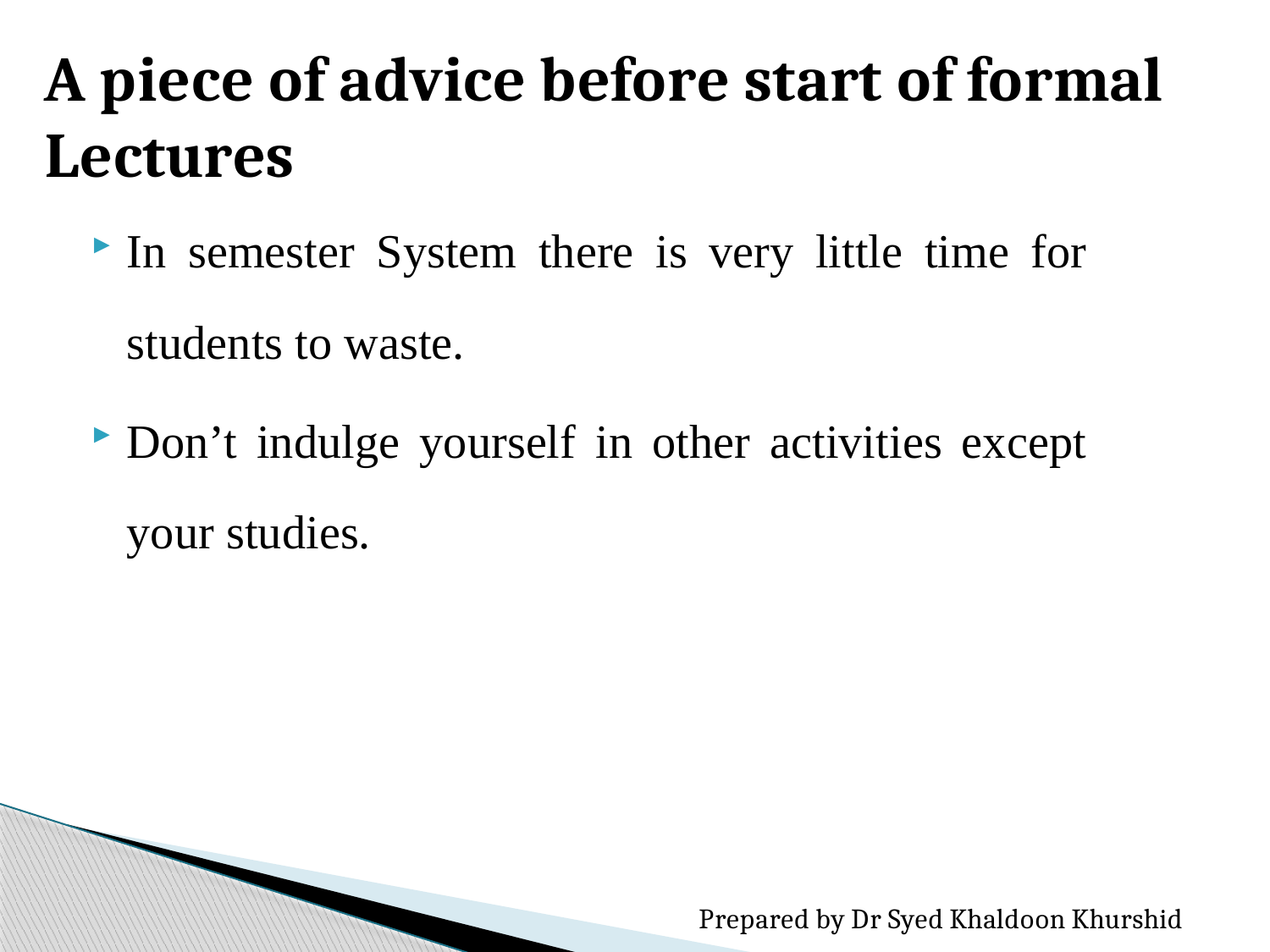

A piece of advice before start of formal Lectures
In semester System there is very little time for students to waste.
Don’t indulge yourself in other activities except your studies.
Prepared by Dr Syed Khaldoon Khurshid